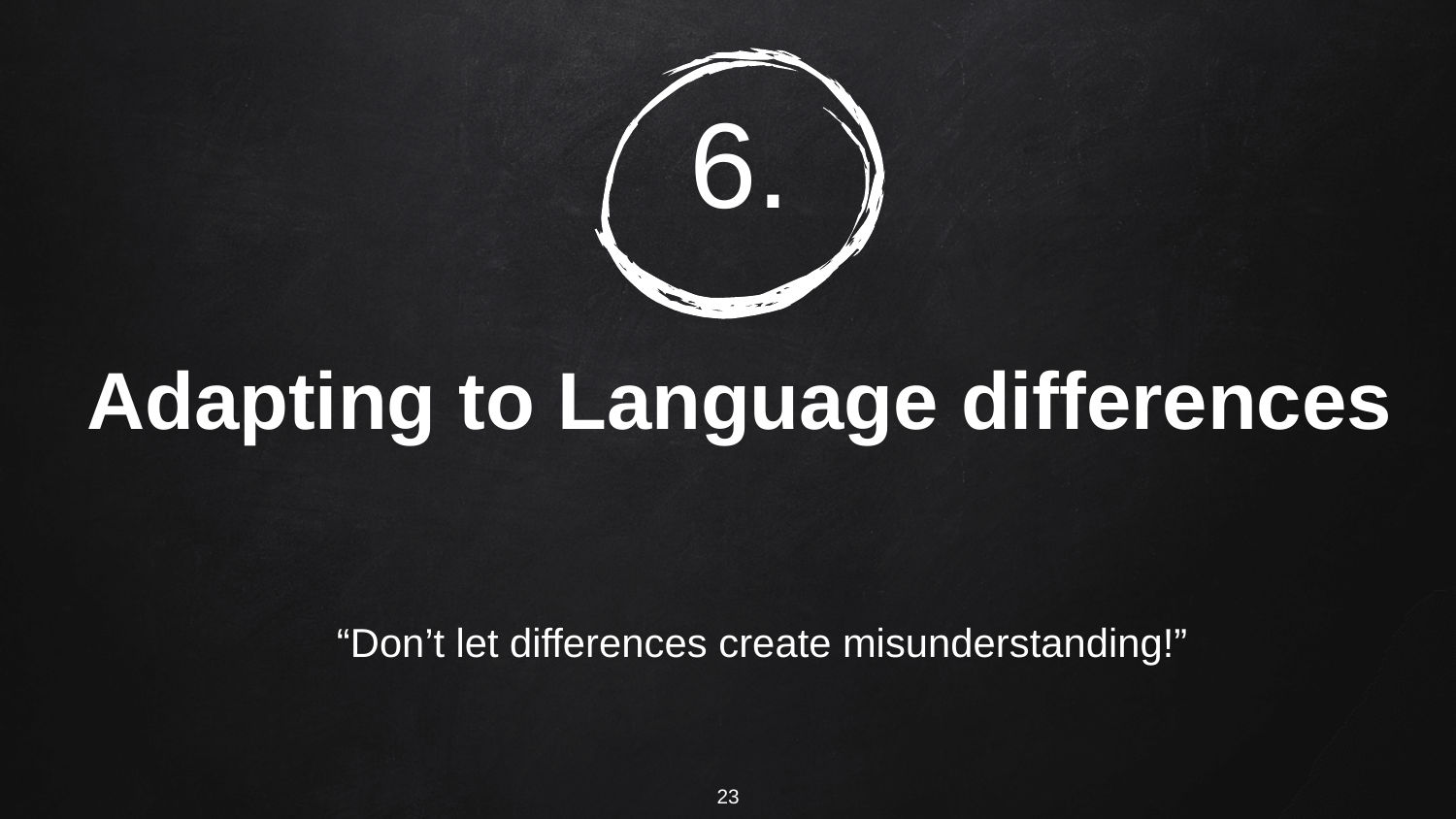

# 6.

Adapting to Language differences
“Don’t let differences create misunderstanding!”

23